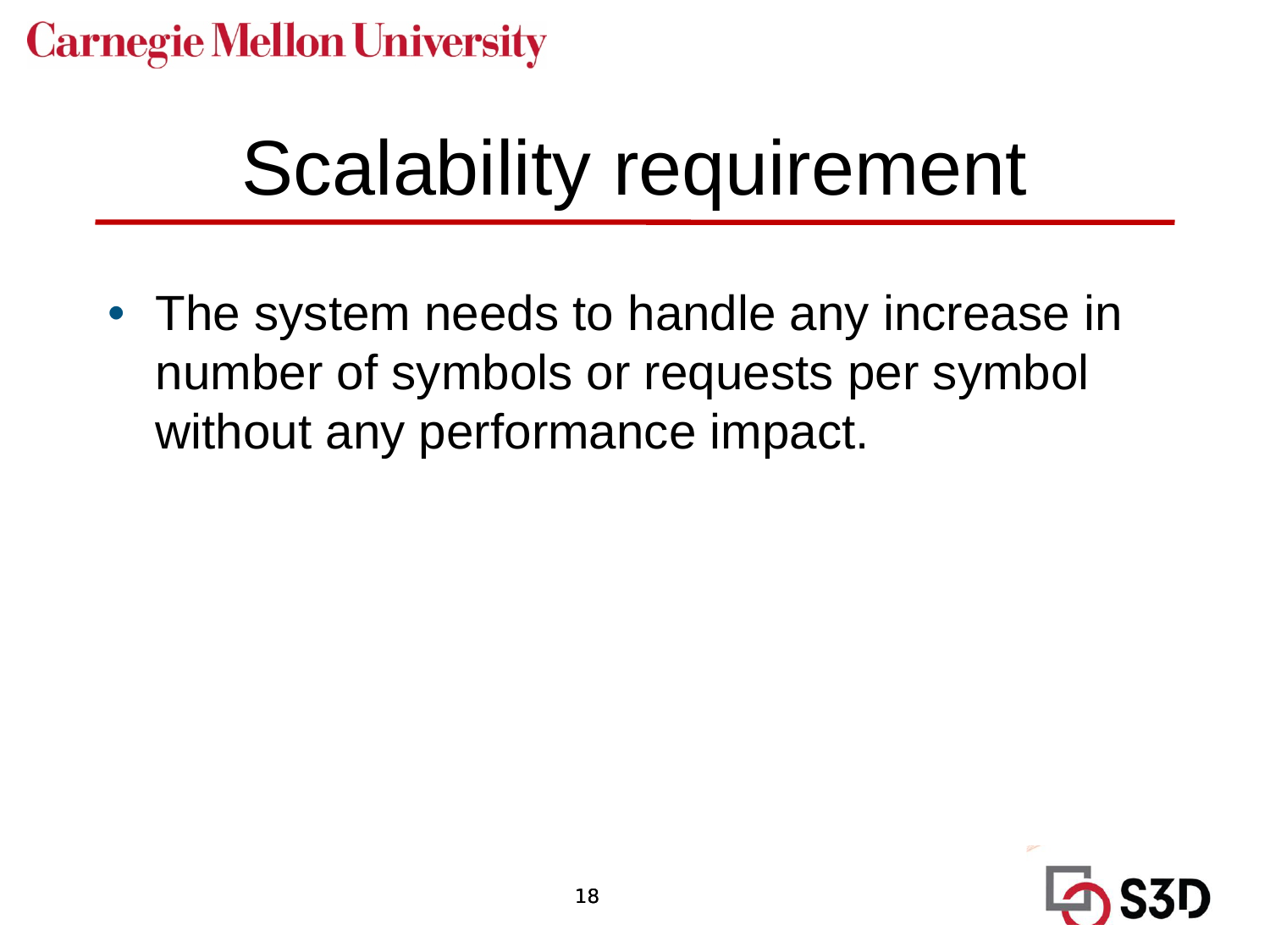

# Scalability requirement
The system needs to handle any increase in number of symbols or requests per symbol without any performance impact.
18